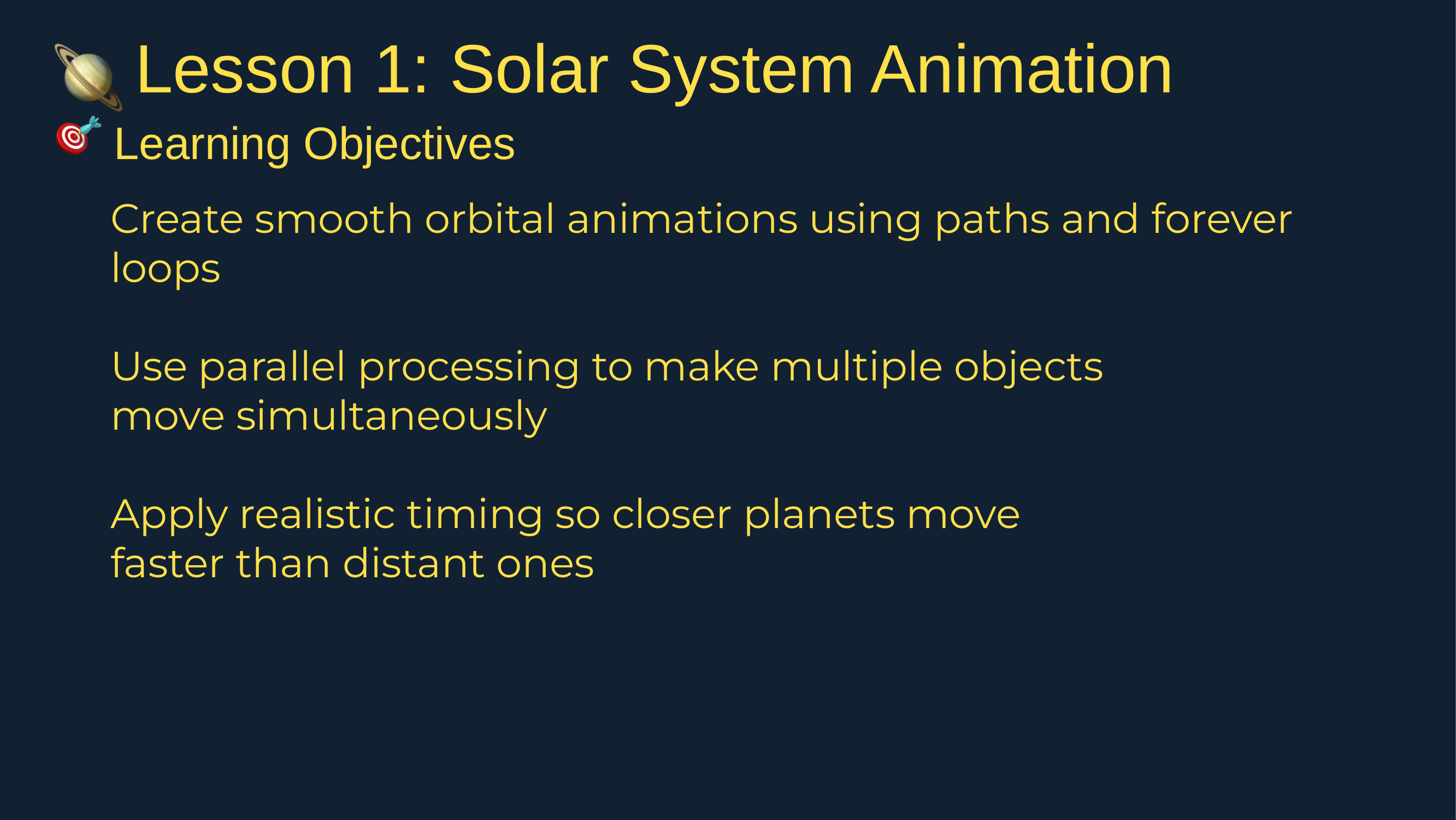

Lesson 1: Solar System Animation

 Learning Objectives
Create smooth orbital animations using paths and forever loops

Use parallel processing to make multiple objects
move simultaneously

Apply realistic timing so closer planets move
faster than distant ones